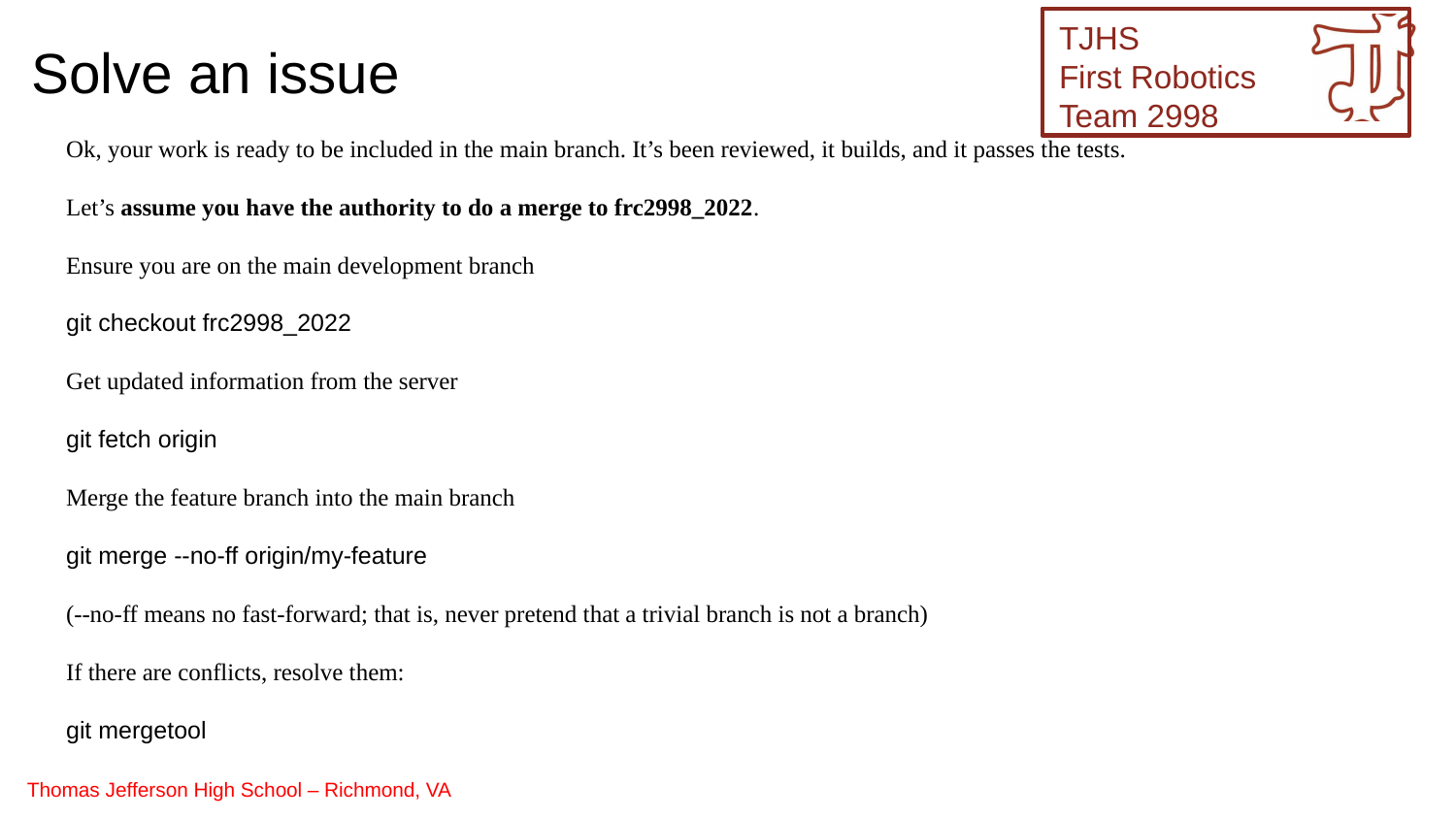

Solve an issue
Ok, your work is ready to be included in the main branch. It’s been reviewed, it builds, and it passes the tests.

Let’s assume you have the authority to do a merge to frc2998_2022.

Ensure you are on the main development branch

git checkout frc2998_2022

Get updated information from the server

git fetch origin

Merge the feature branch into the main branch

git merge --no-ff origin/my-feature

(--no-ff means no fast-forward; that is, never pretend that a trivial branch is not a branch)

If there are conflicts, resolve them:

git mergetool